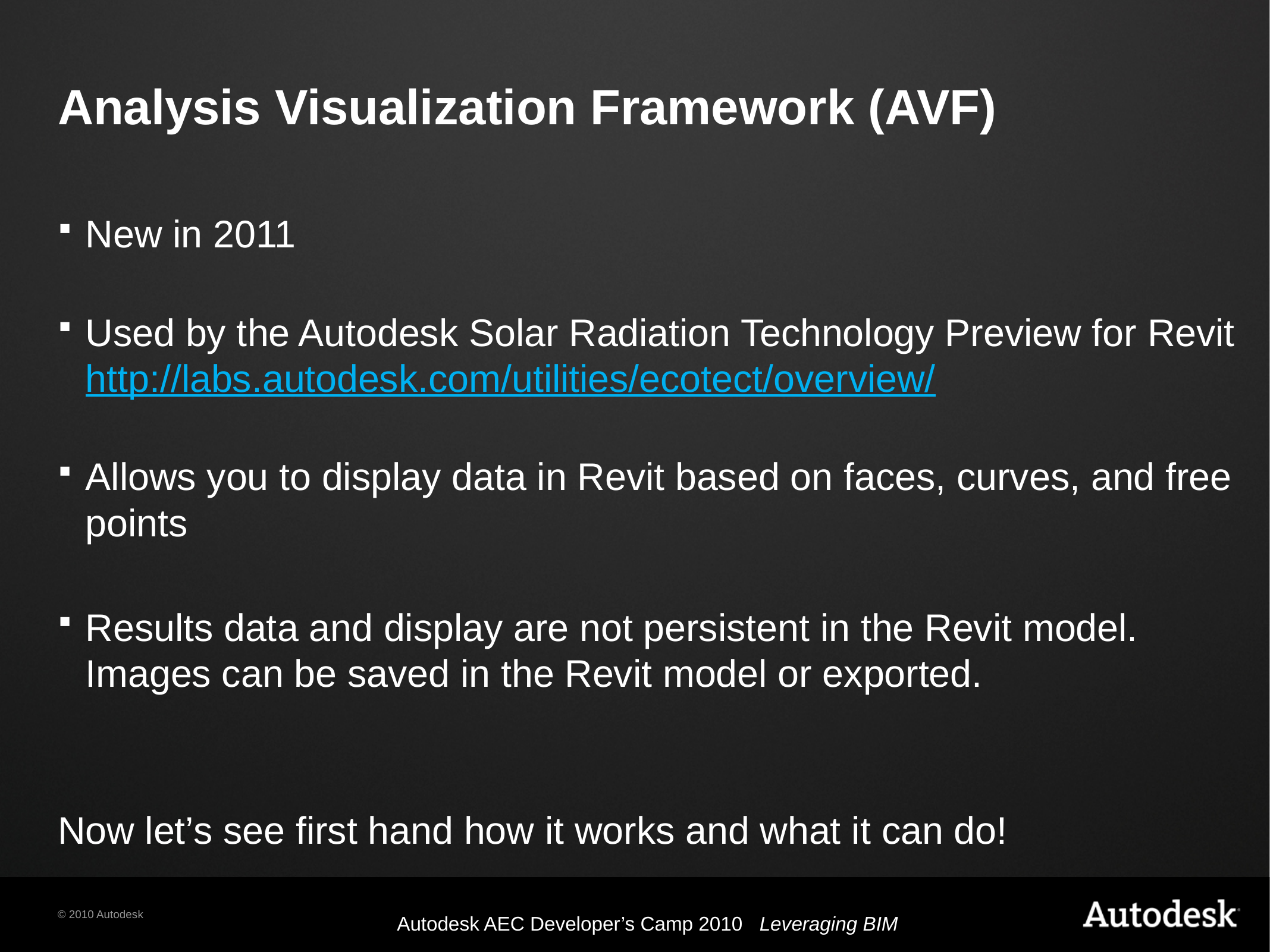

# Analysis Visualization Framework (AVF)
New in 2011
Used by the Autodesk Solar Radiation Technology Preview for Revit  http://labs.autodesk.com/utilities/ecotect/overview/
Allows you to display data in Revit based on faces, curves, and free points

Results data and display are not persistent in the Revit model.
Images can be saved in the Revit model or exported.

Now let’s see first hand how it works and what it can do!